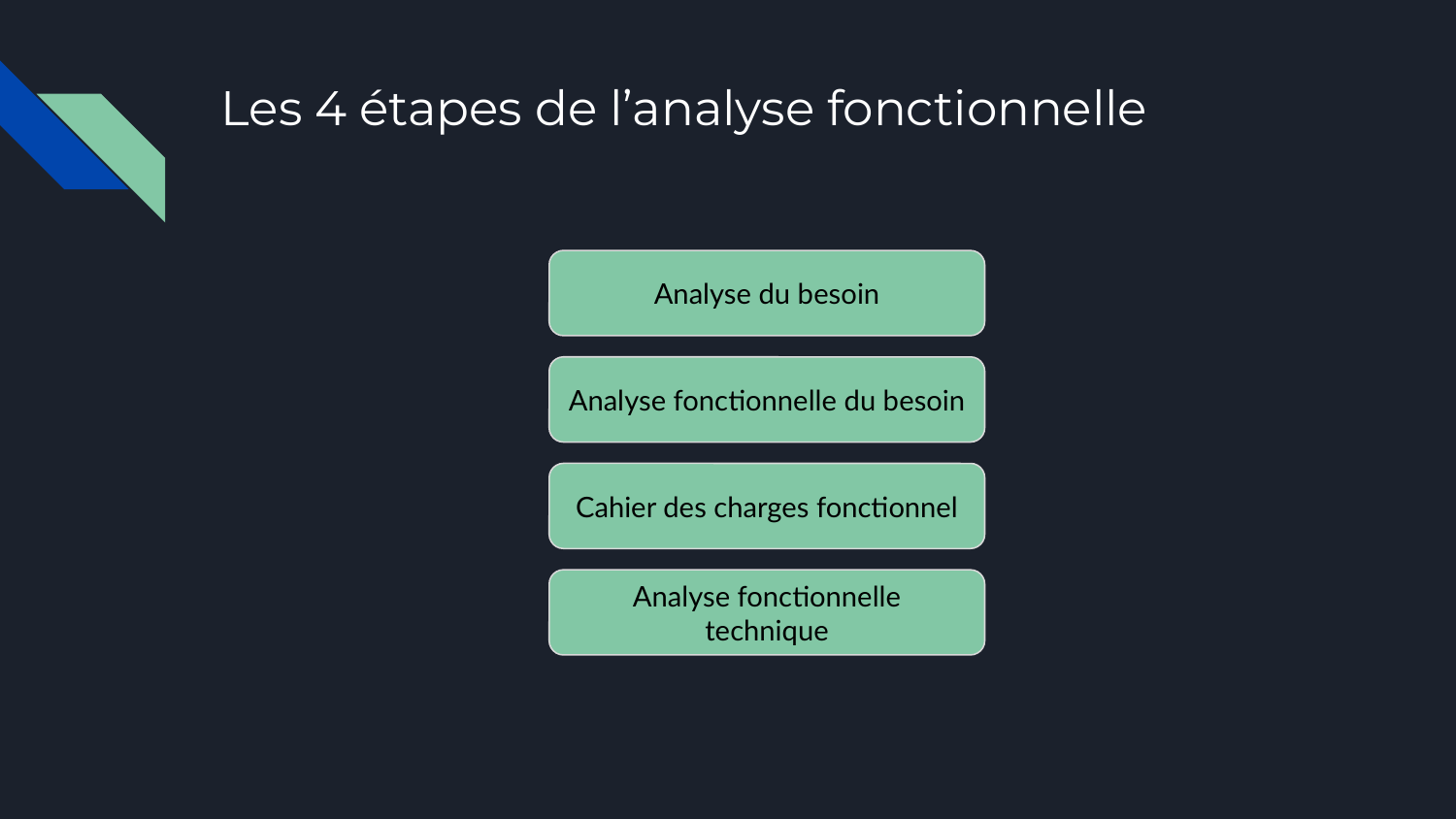

# Les 4 étapes de l’analyse fonctionnelle
Analyse du besoin
Analyse fonctionnelle du besoin
Cahier des charges fonctionnel
Analyse fonctionnelle technique